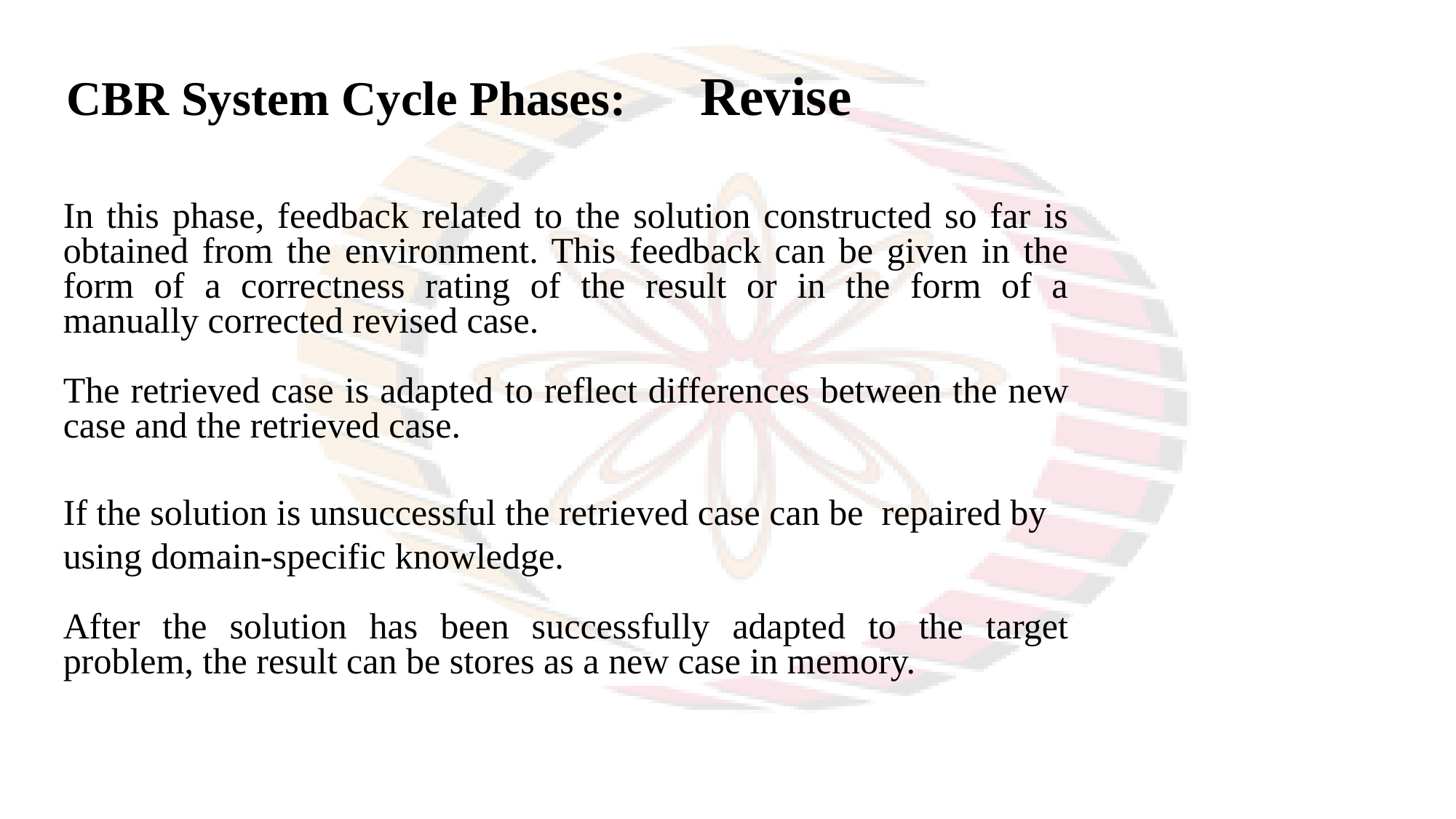

CBR System Cycle Phases:      Revise
In this phase, feedback related to the solution constructed so far is obtained from the environment. This feedback can be given in the form of a correctness rating of the result or in the form of a manually corrected revised case.

The retrieved case is adapted to reflect differences between the new case and the retrieved case.

If the solution is unsuccessful the retrieved case can be  repaired by using domain-specific knowledge.

After the solution has been successfully adapted to the target problem, the result can be stores as a new case in memory.